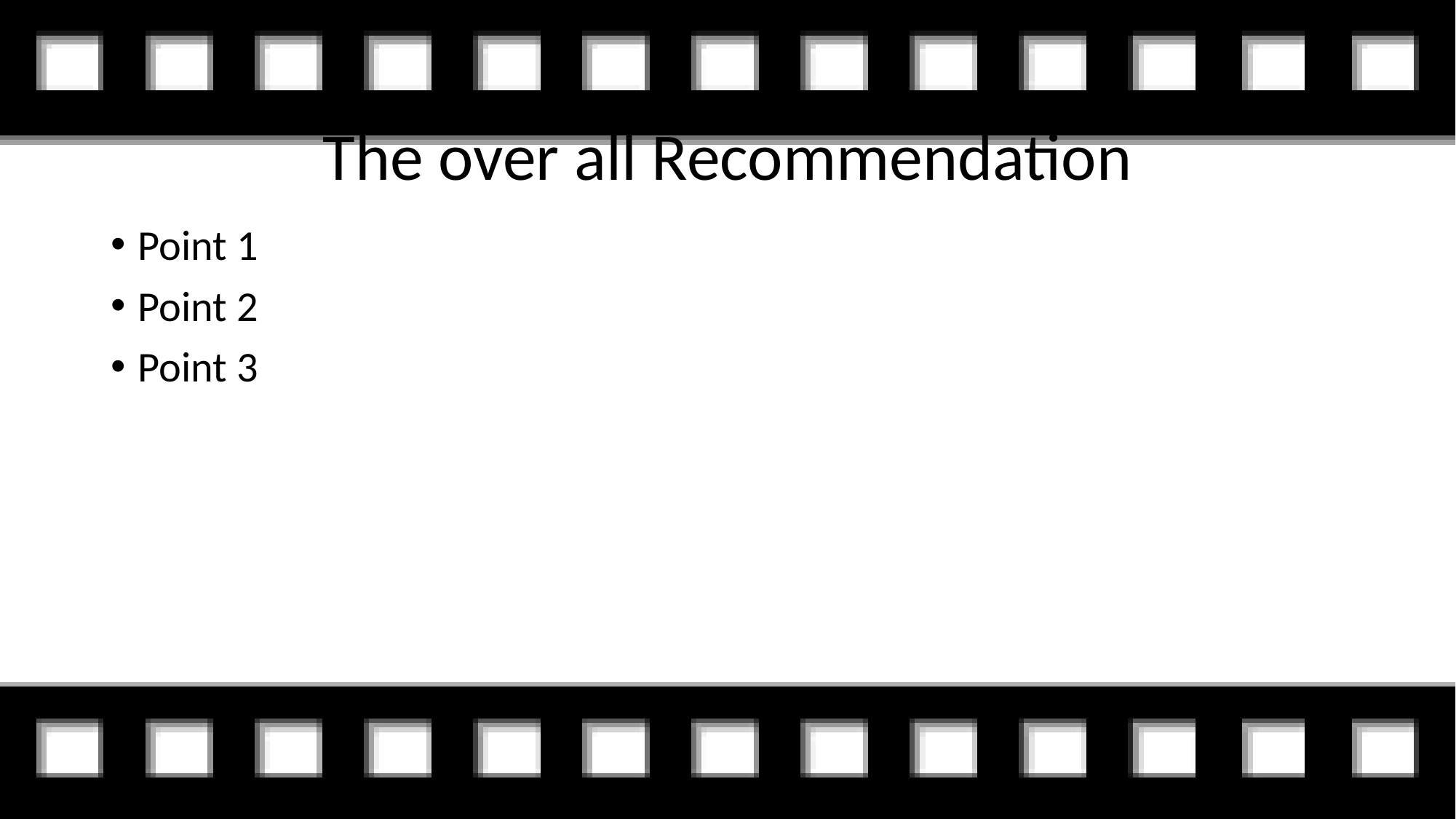

# The over all Recommendation
Point 1
Point 2
Point 3